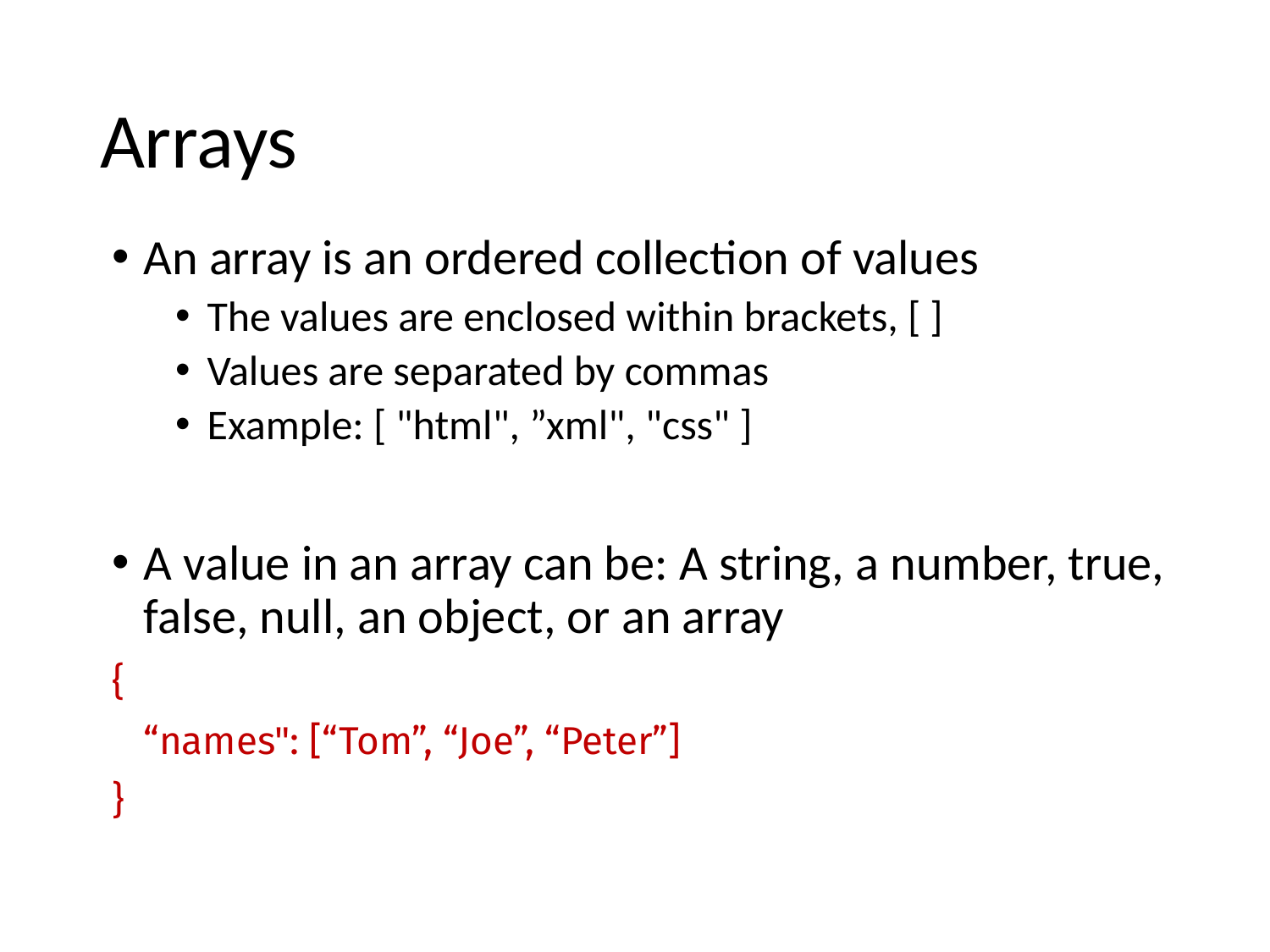

# Arrays
An array is an ordered collection of values
The values are enclosed within brackets, [ ]
Values are separated by commas
Example: [ "html", ”xml", "css" ]

A value in an array can be: A string, a number, true, false, null, an object, or an array
{
	“names": [“Tom”, “Joe”, “Peter”]
}